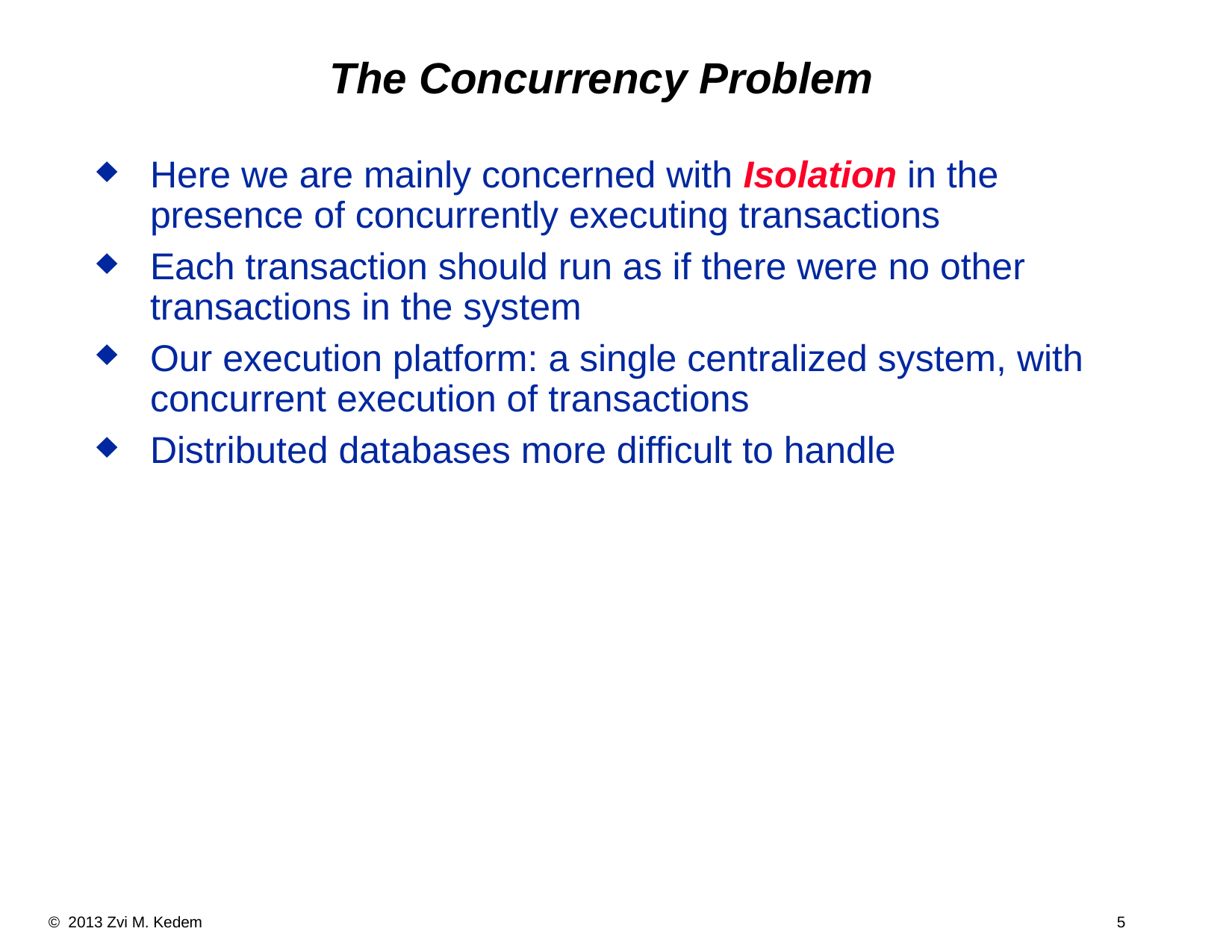

The Concurrency Problem
Here we are mainly concerned with Isolation in the presence of concurrently executing transactions
Each transaction should run as if there were no other transactions in the system
Our execution platform: a single centralized system, with concurrent execution of transactions
Distributed databases more difficult to handle